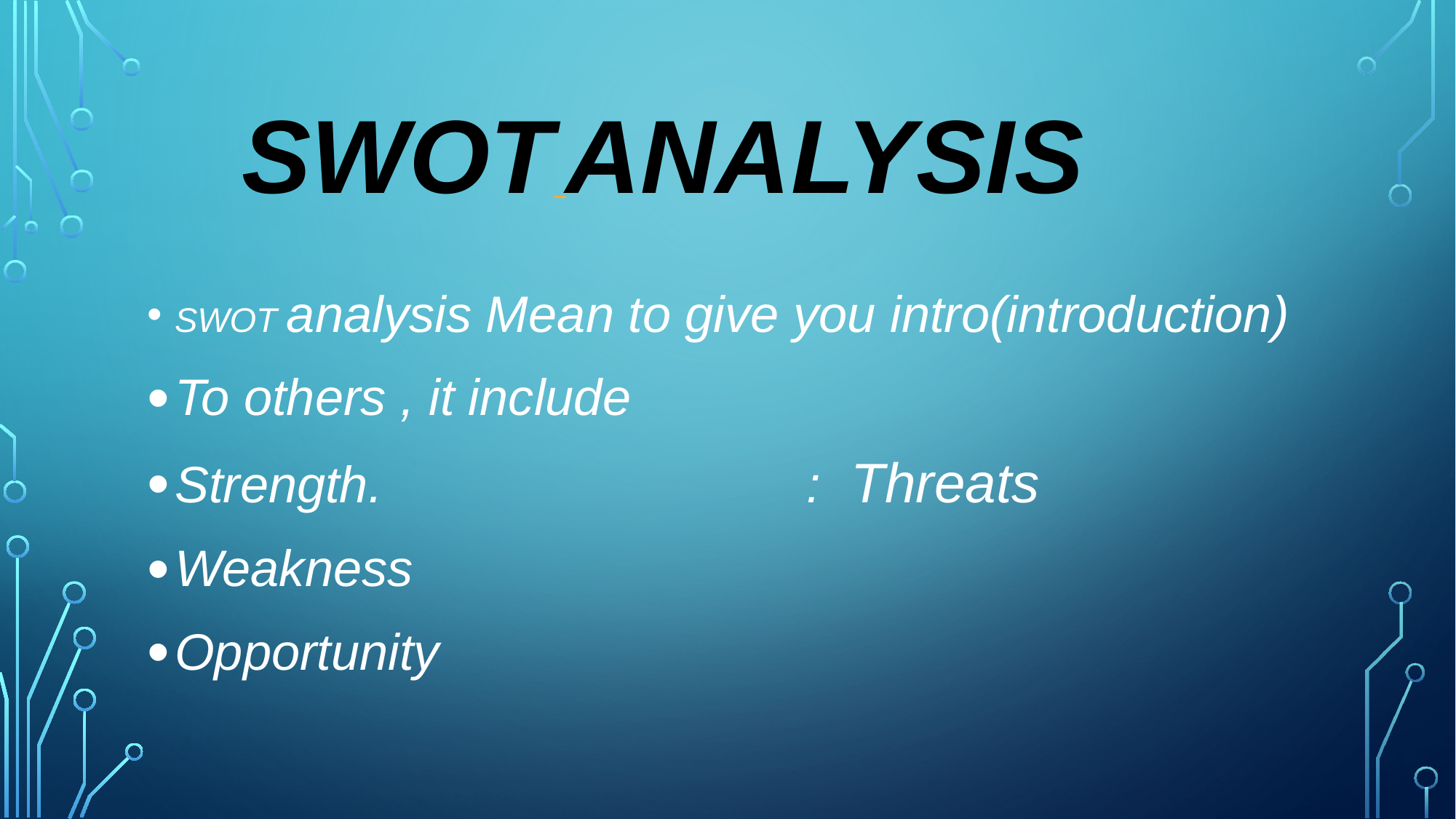

# Swot analysis
SWOT analysis Mean to give you intro(introduction)
To others , it include
Strength.                              :  Threats
Weakness
Opportunity